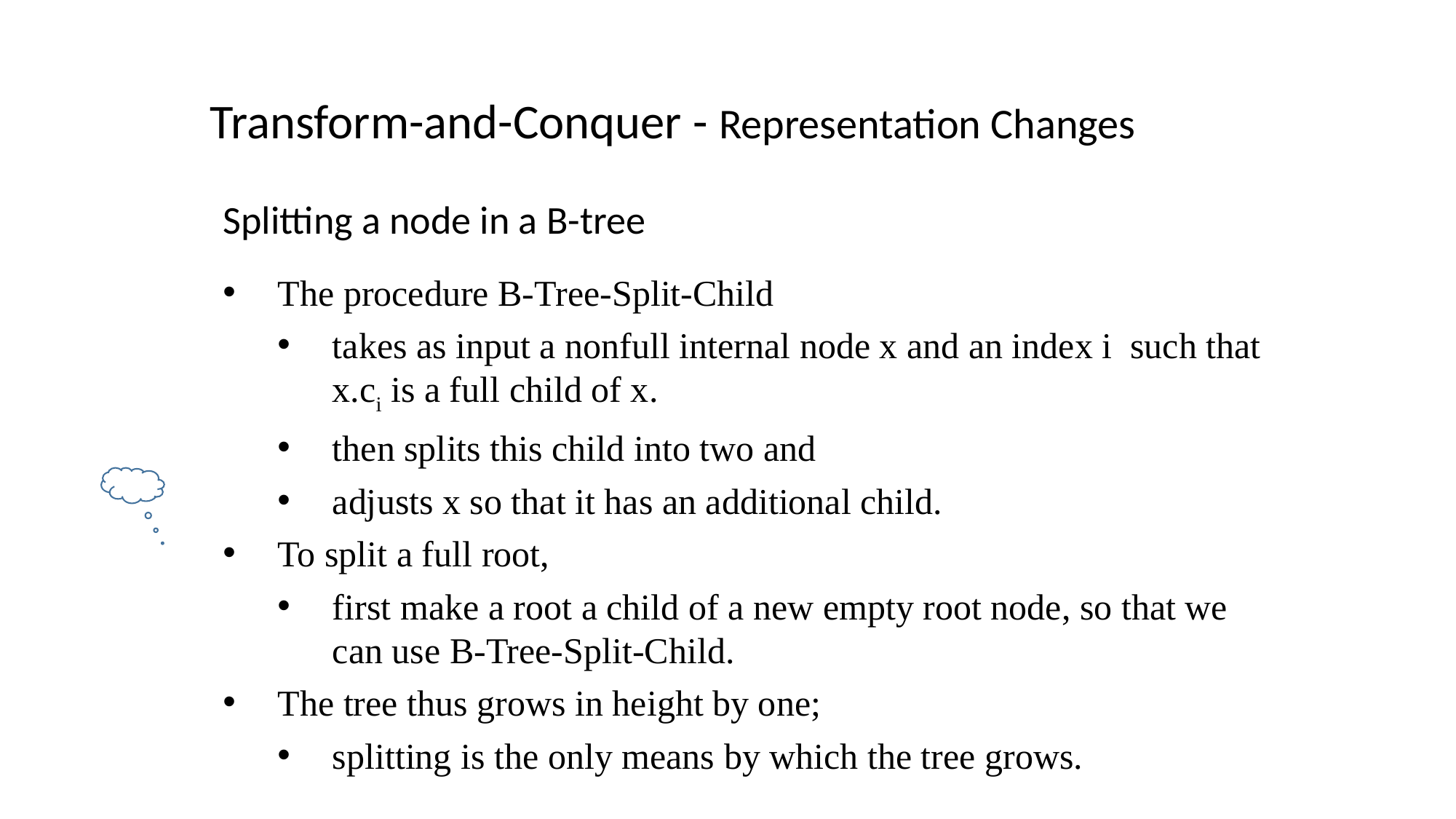

Transform-and-Conquer - Representation Changes
Splitting a node in a B-tree
The procedure B-Tree-Split-Child
takes as input a nonfull internal node x and an index i  such that x.ci is a full child of x.
then splits this child into two and
adjusts x so that it has an additional child.
To split a full root,
first make a root a child of a new empty root node, so that we can use B-Tree-Split-Child.
The tree thus grows in height by one;
splitting is the only means by which the tree grows.